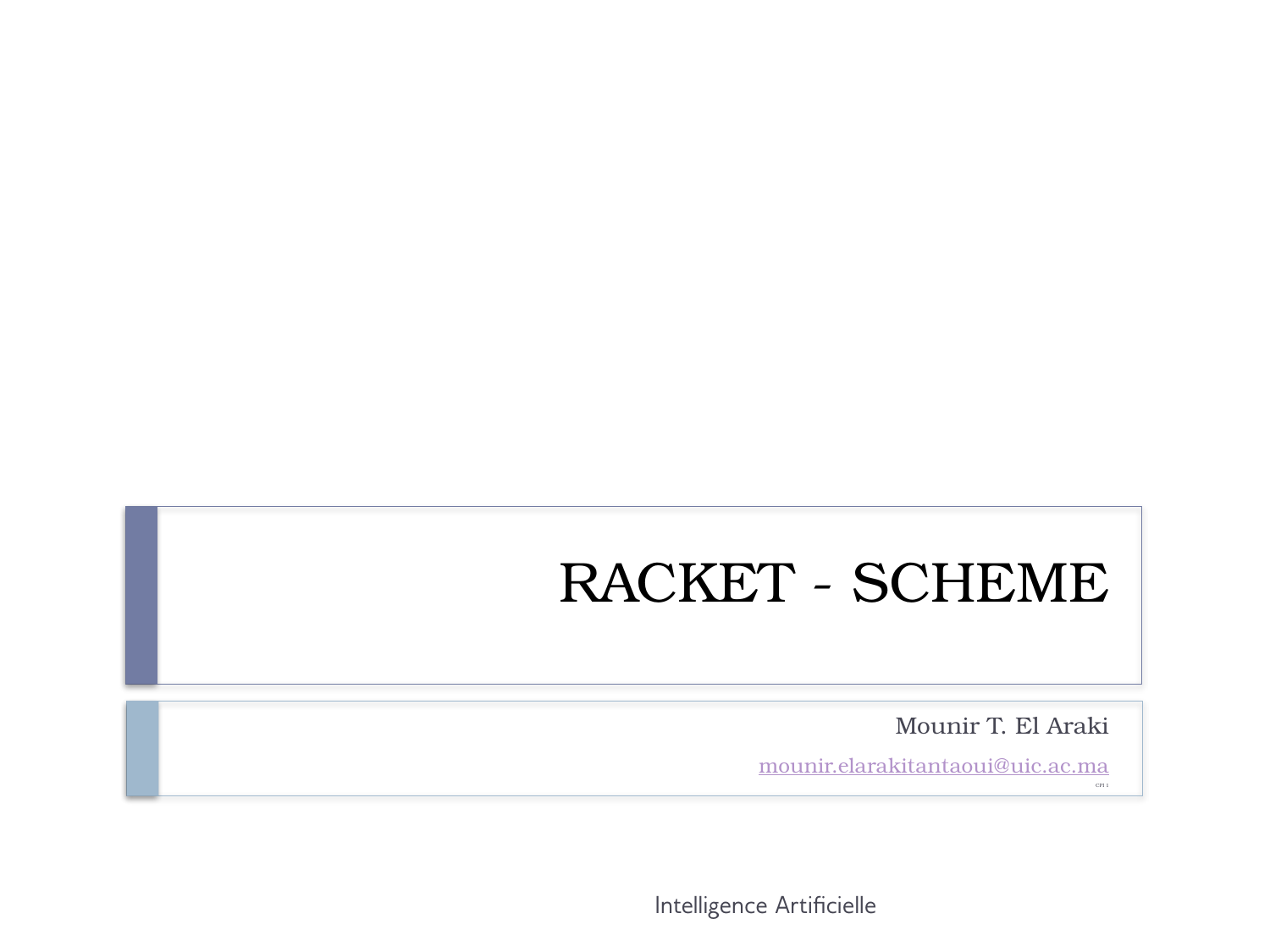

# RACKET - SCHEME
Mounir T. El Araki

mounir.elarakitantaoui@uic.ac.ma
CPI 1
Intelligence Artificielle